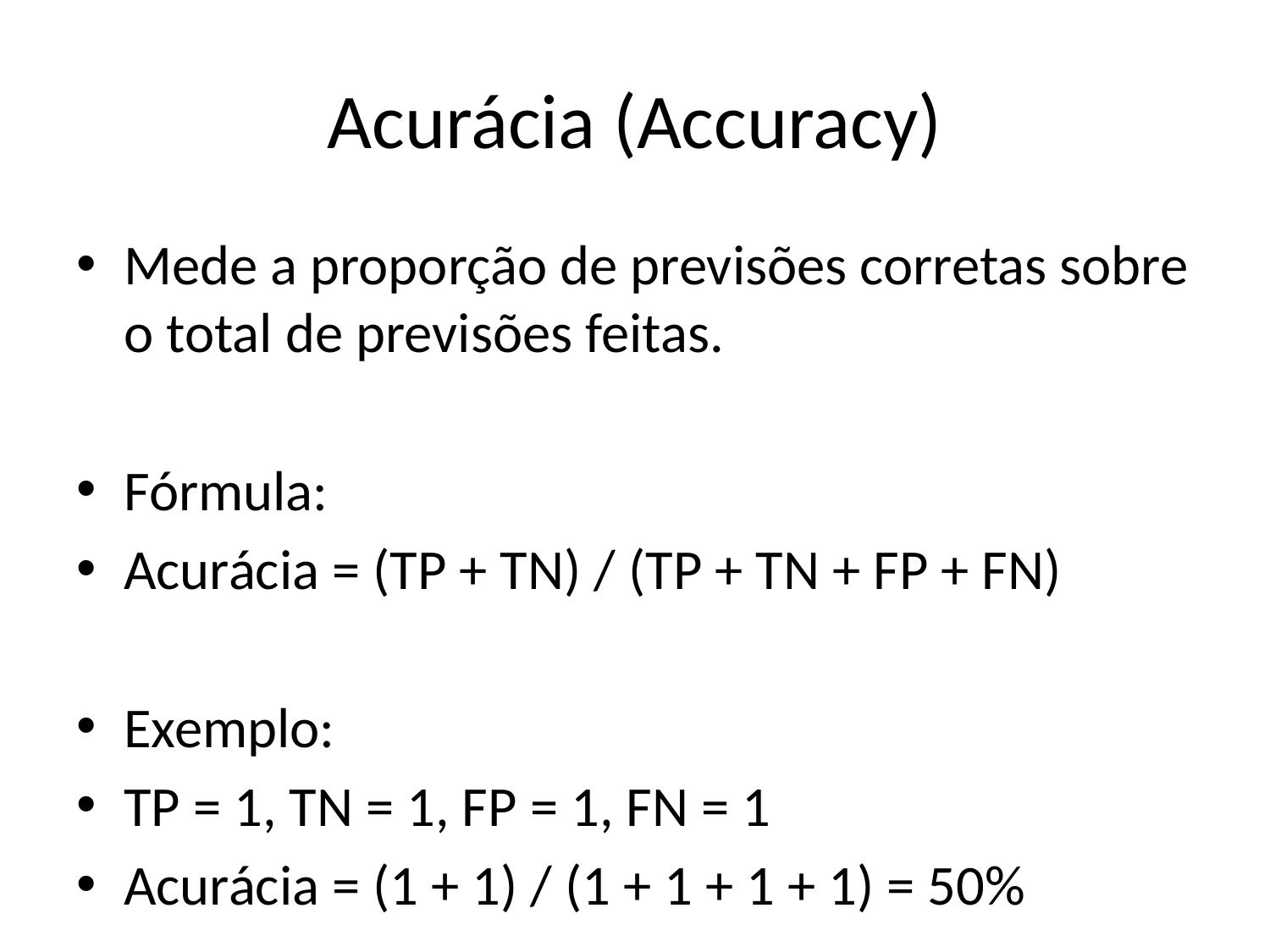

# Acurácia (Accuracy)
Mede a proporção de previsões corretas sobre o total de previsões feitas.

Fórmula:
Acurácia = (TP + TN) / (TP + TN + FP + FN)

Exemplo:
TP = 1, TN = 1, FP = 1, FN = 1
Acurácia = (1 + 1) / (1 + 1 + 1 + 1) = 50%